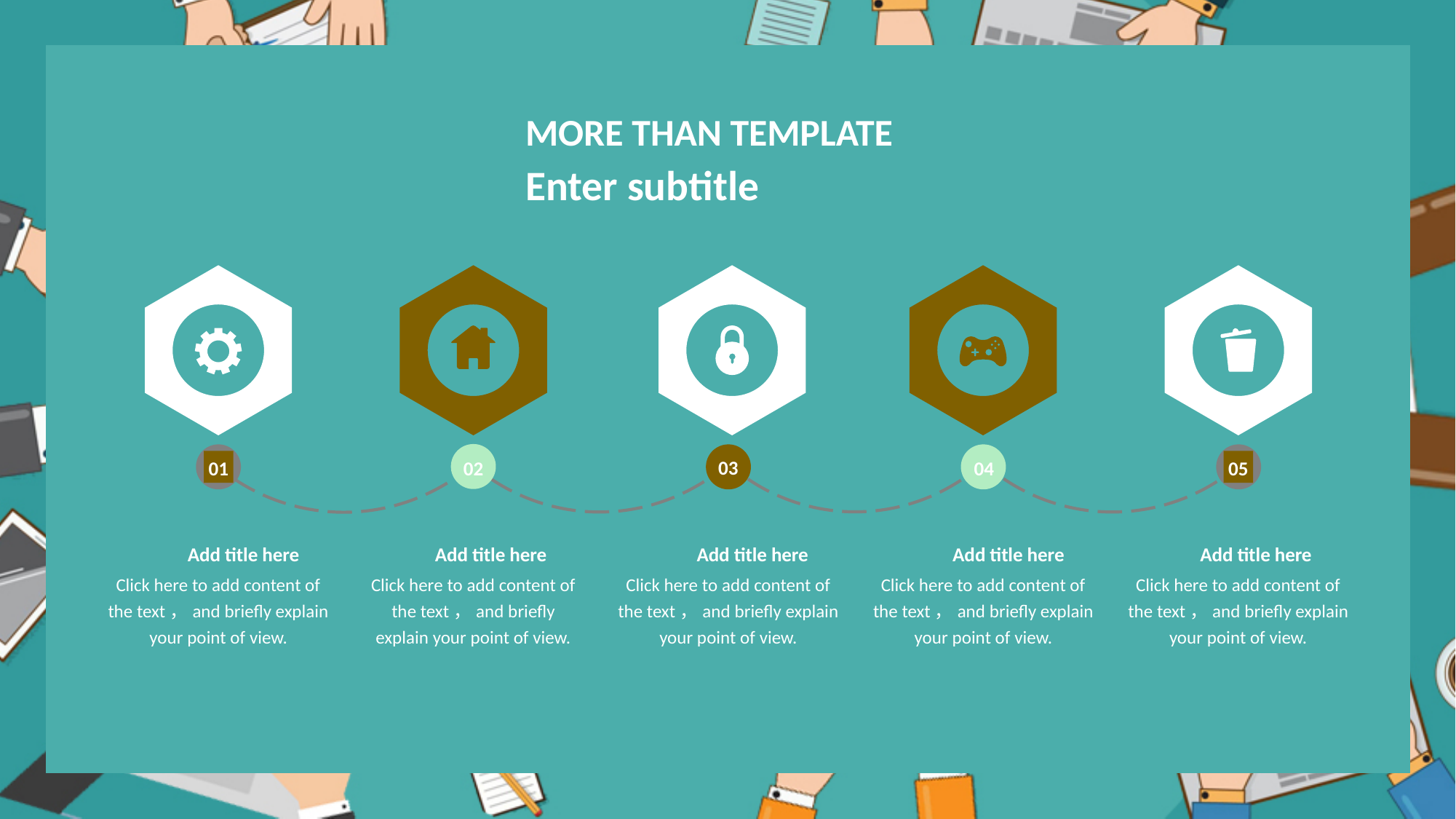

MORE THAN TEMPLATE
Enter subtitle

03
01
02
04
05

Add title here
Add title here
Add title here
Add title here
Add title here
Click here to add content of the text，and briefly explain your point of view.
Click here to add content of the text，and briefly explain your point of view.
Click here to add content of the text，and briefly explain your point of view.
Click here to add content of the text，and briefly explain your point of view.
Click here to add content of the text，and briefly explain your point of view.